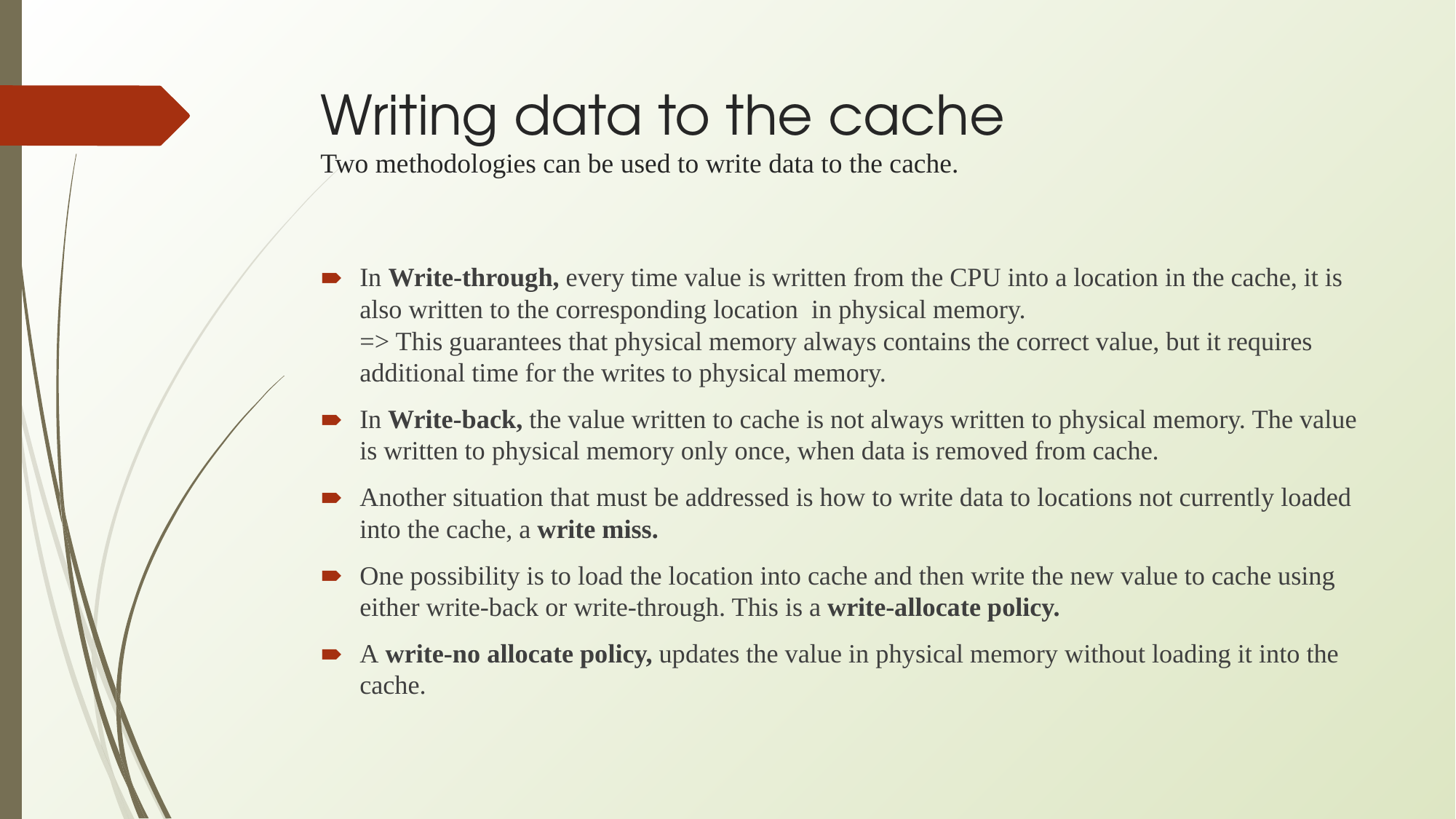

# Writing data to the cache Two methodologies can be used to write data to the cache.
In Write-through, every time value is written from the CPU into a location in the cache, it is also written to the corresponding location  in physical memory.
=> This guarantees that physical memory always contains the correct value, but it requires additional time for the writes to physical memory.
In Write-back, the value written to cache is not always written to physical memory. The value is written to physical memory only once, when data is removed from cache.
Another situation that must be addressed is how to write data to locations not currently loaded into the cache, a write miss.
One possibility is to load the location into cache and then write the new value to cache using either write-back or write-through. This is a write-allocate policy.
A write-no allocate policy, updates the value in physical memory without loading it into the cache.